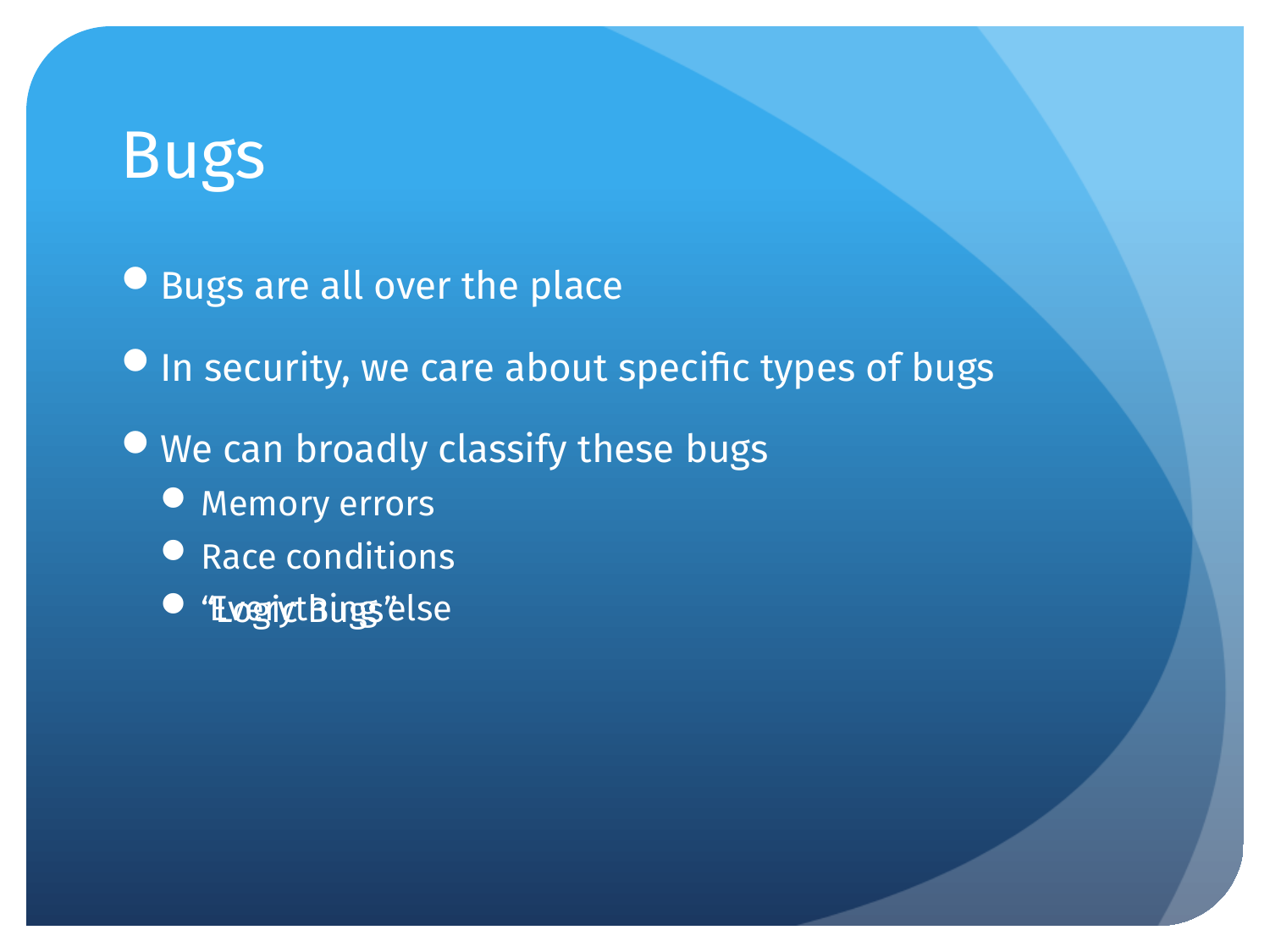

# Bugs
Bugs are all over the place
In security, we care about specific types of bugs
We can broadly classify these bugs
Memory errors
Race conditions
“Logic Bugs”
Everything else